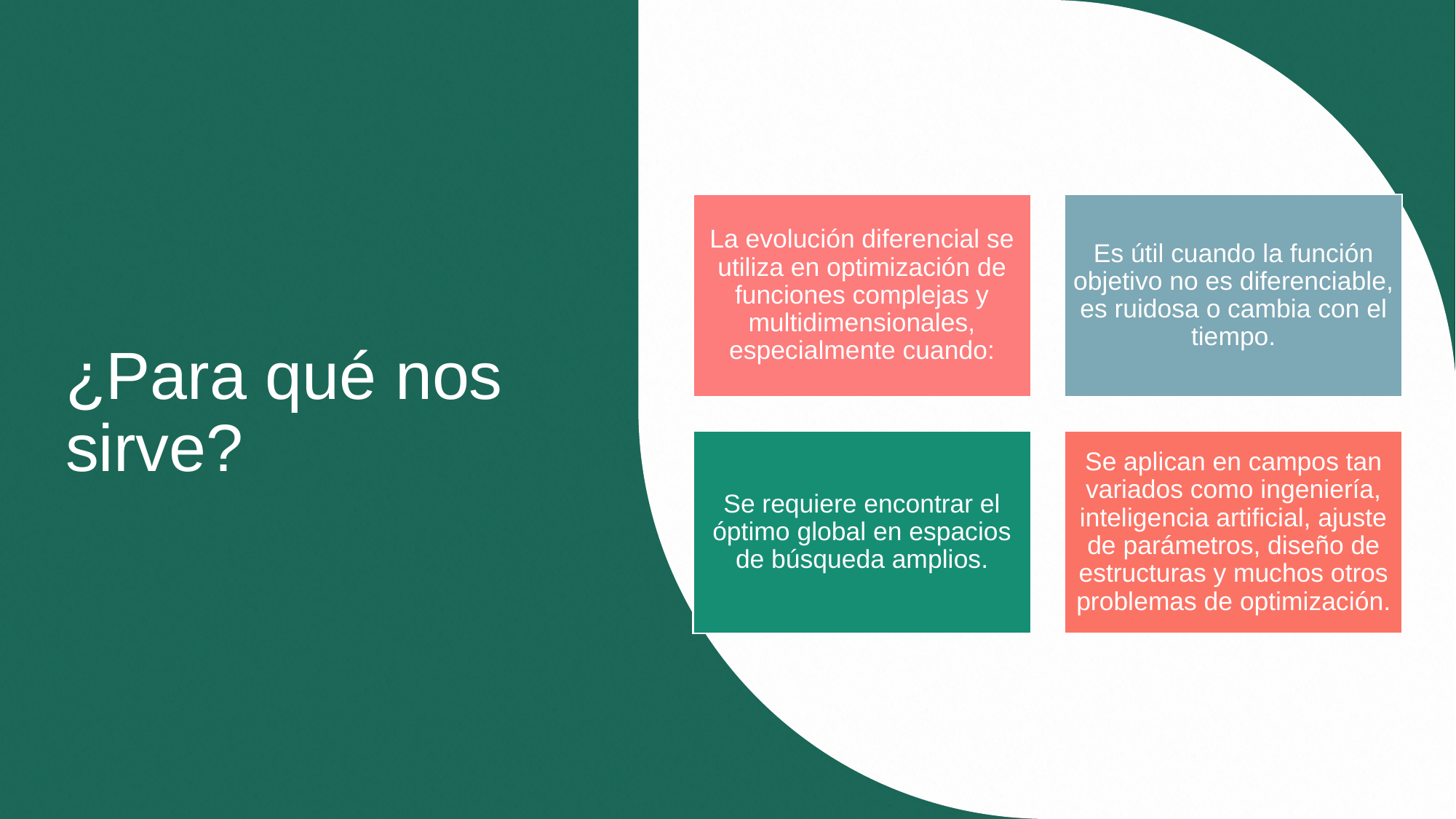

# ¿Para qué nos sirve?
La evolución diferencial se utiliza en optimización de funciones complejas y multidimensionales, especialmente cuando:
Es útil cuando la función objetivo no es diferenciable, es ruidosa o cambia con el tiempo.
Se requiere encontrar el óptimo global en espacios de búsqueda amplios.
Se aplican en campos tan variados como ingeniería, inteligencia artificial, ajuste de parámetros, diseño de estructuras y muchos otros problemas de optimización.